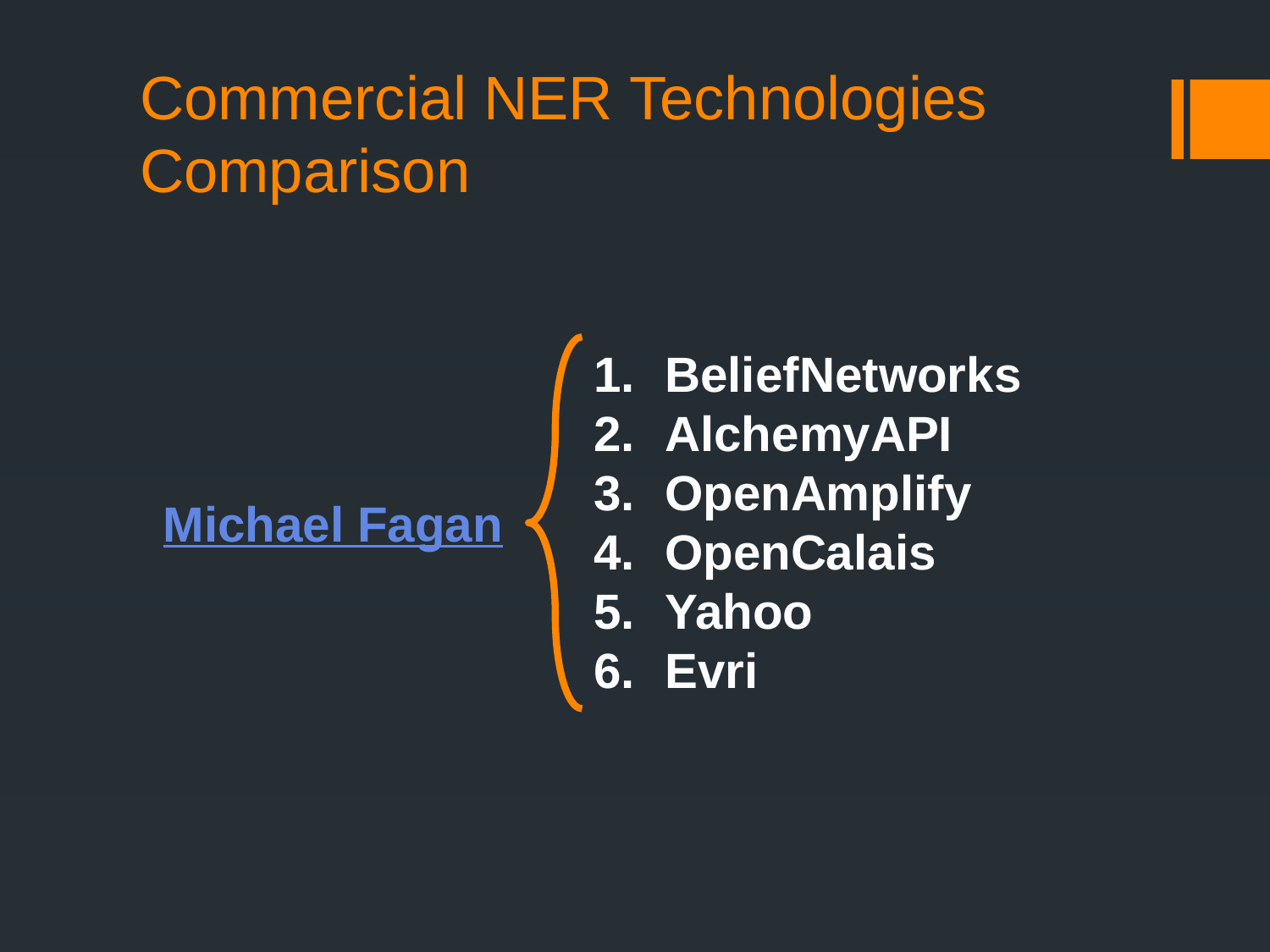

# Commercial NER Technologies Comparison

BeliefNetworks
AlchemyAPI
OpenAmplify
OpenCalais
Yahoo
Evri
Michael Fagan